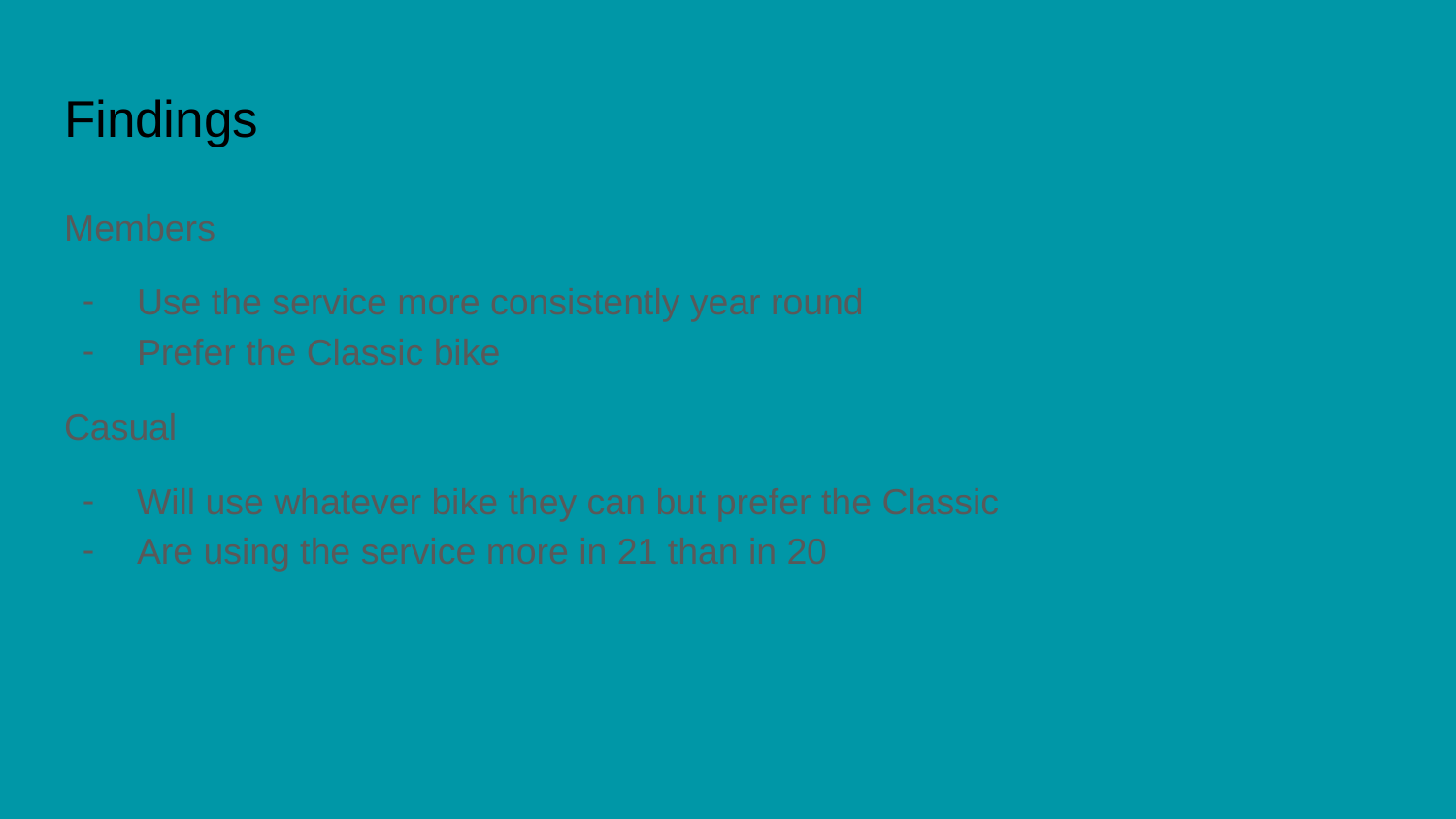

# Findings
Members
Use the service more consistently year round
Prefer the Classic bike
Casual
Will use whatever bike they can but prefer the Classic
Are using the service more in 21 than in 20